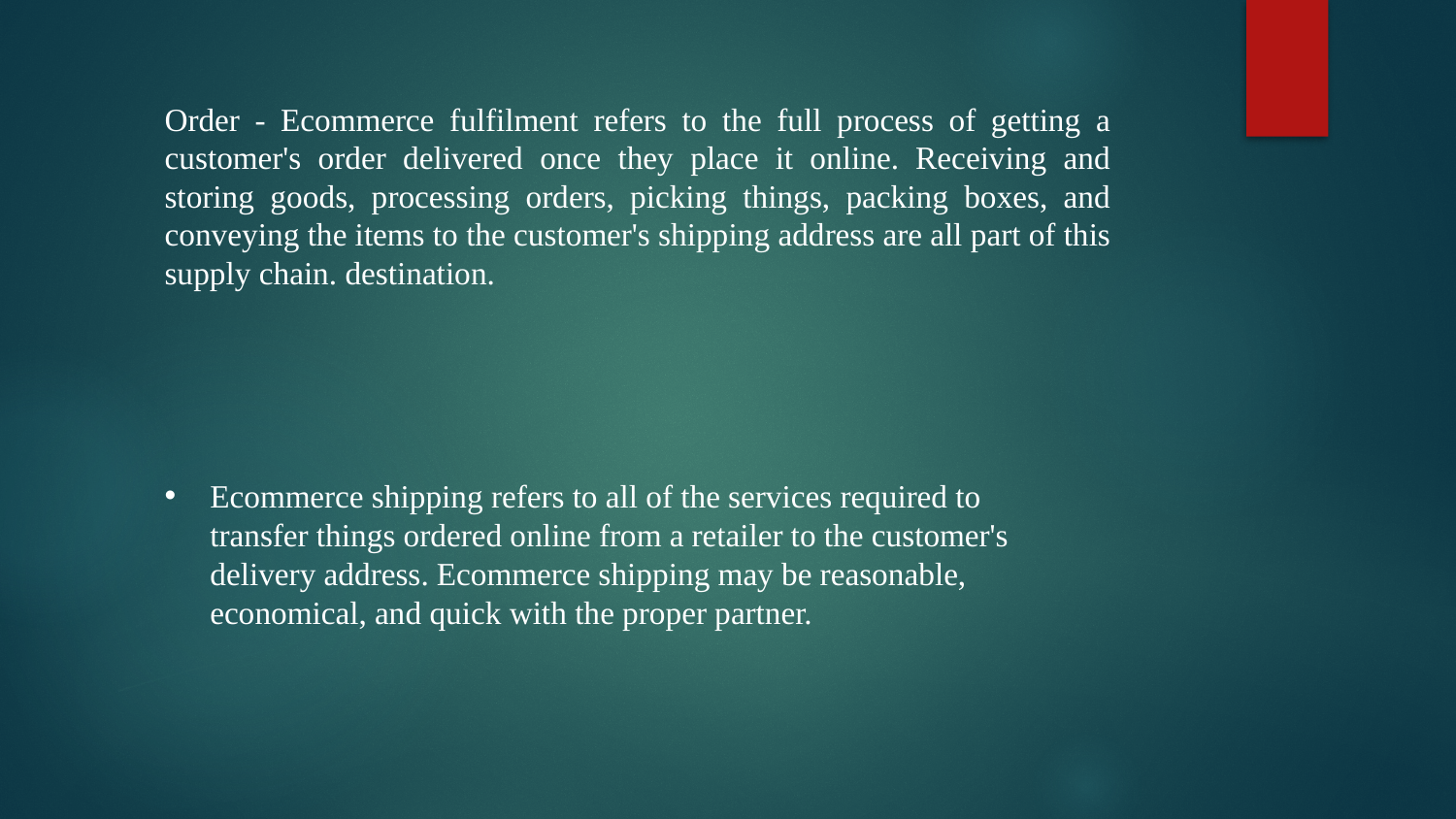

Order - Ecommerce fulfilment refers to the full process of getting a customer's order delivered once they place it online. Receiving and storing goods, processing orders, picking things, packing boxes, and conveying the items to the customer's shipping address are all part of this supply chain. destination.
Ecommerce shipping refers to all of the services required to transfer things ordered online from a retailer to the customer's delivery address. Ecommerce shipping may be reasonable, economical, and quick with the proper partner.